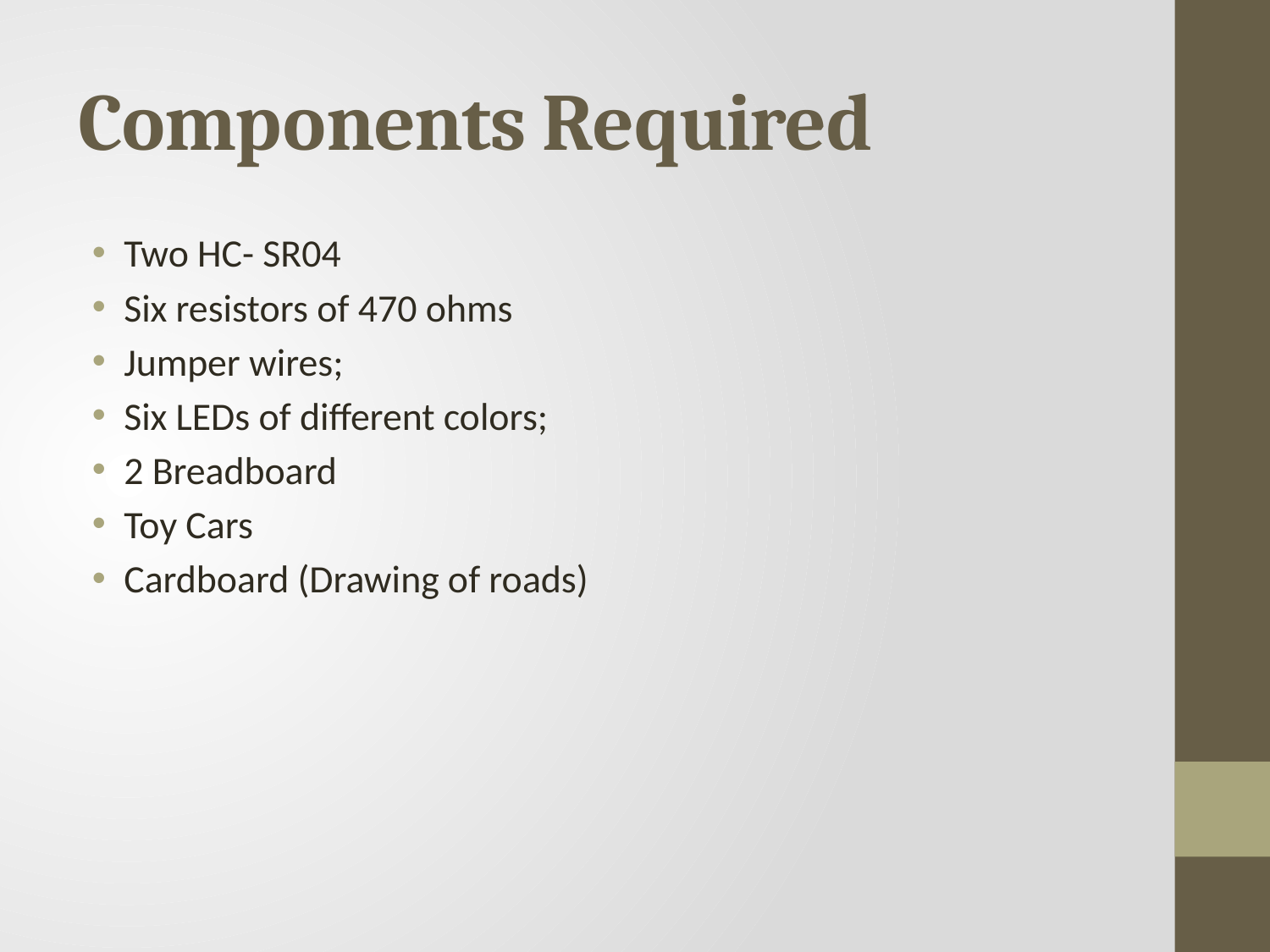

# Components Required
Two HC- SR04
Six resistors of 470 ohms
Jumper wires;
Six LEDs of different colors;
2 Breadboard
Toy Cars
Cardboard (Drawing of roads)